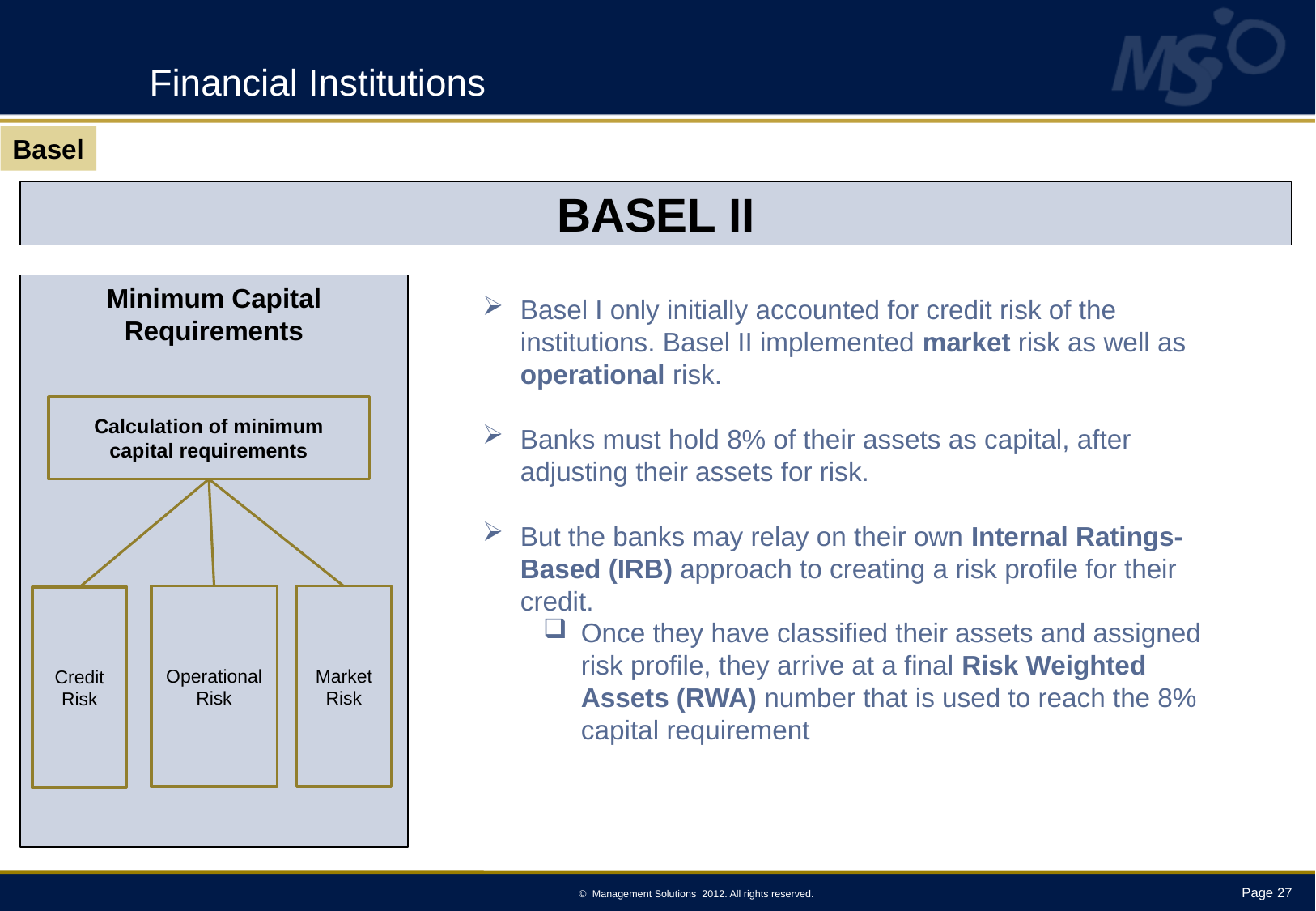

# Financial Institutions
Basel
BASEL II
Minimum Capital Requirements

Basel I only initially accounted for credit risk of the institutions. Basel II implemented market risk as well as operational risk.

Banks must hold 8% of their assets as capital, after adjusting their assets for risk.

But the banks may relay on their own Internal Ratings-Based (IRB) approach to creating a risk profile for their credit.
Once they have classified their assets and assigned risk profile, they arrive at a final Risk Weighted Assets (RWA) number that is used to reach the 8% capital requirement
Calculation of minimum capital requirements
Operational Risk
Market Risk
Credit Risk